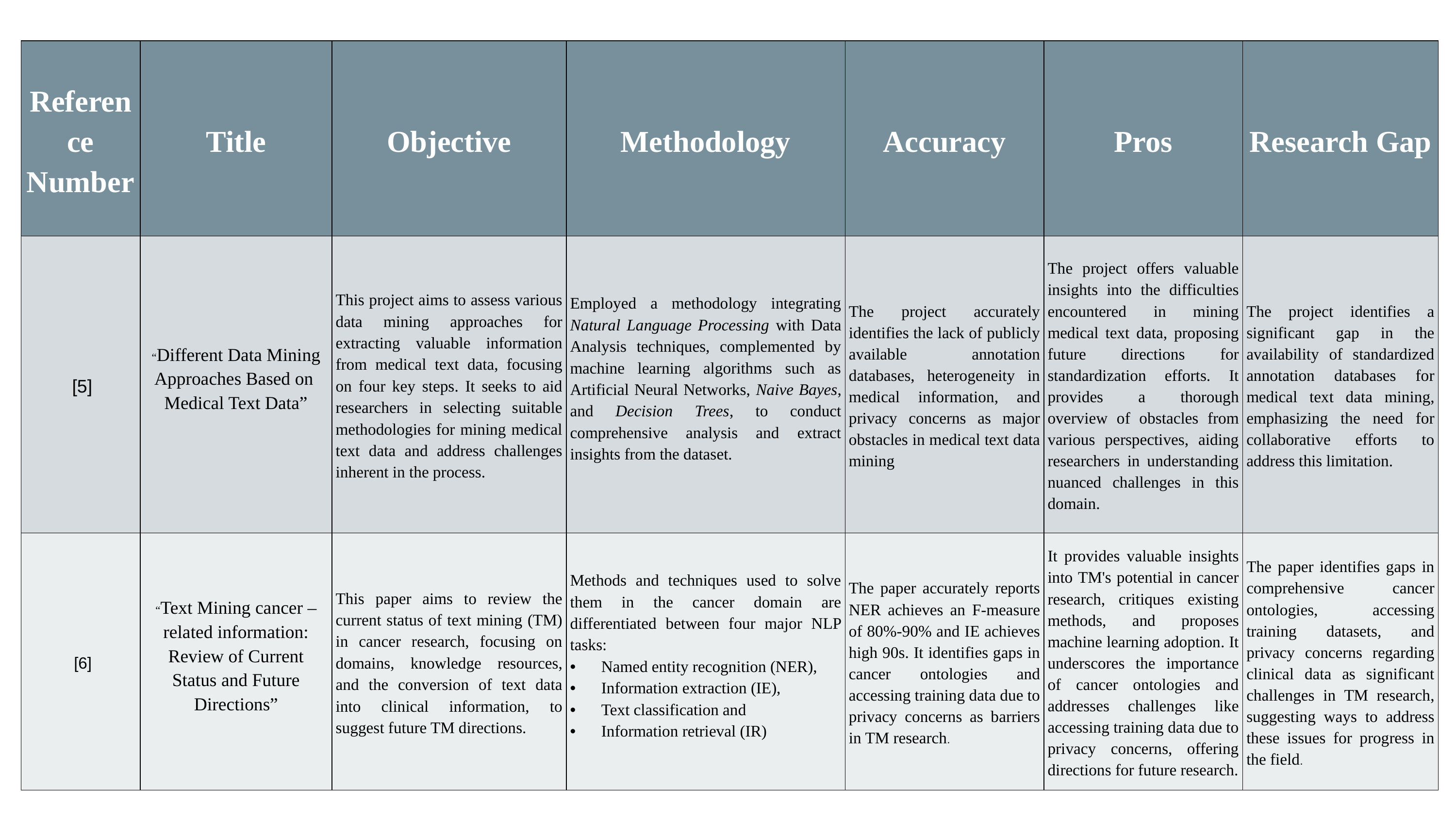

| Reference Number | Title | Objective | Methodology | Accuracy | Pros | Research Gap |
| --- | --- | --- | --- | --- | --- | --- |
| [5] | “Different Data Mining Approaches Based on Medical Text Data” | This project aims to assess various data mining approaches for extracting valuable information from medical text data, focusing on four key steps. It seeks to aid researchers in selecting suitable methodologies for mining medical text data and address challenges inherent in the process. | Employed a methodology integrating Natural Language Processing with Data Analysis techniques, complemented by machine learning algorithms such as Artificial Neural Networks, Naive Bayes, and Decision Trees, to conduct comprehensive analysis and extract insights from the dataset. | The project accurately identifies the lack of publicly available annotation databases, heterogeneity in medical information, and privacy concerns as major obstacles in medical text data mining | The project offers valuable insights into the difficulties encountered in mining medical text data, proposing future directions for standardization efforts. It provides a thorough overview of obstacles from various perspectives, aiding researchers in understanding nuanced challenges in this domain. | The project identifies a significant gap in the availability of standardized annotation databases for medical text data mining, emphasizing the need for collaborative efforts to address this limitation. |
| [6] | “Text Mining cancer – related information: Review of Current Status and Future Directions” | This paper aims to review the current status of text mining (TM) in cancer research, focusing on domains, knowledge resources, and the conversion of text data into clinical information, to suggest future TM directions. | Methods and techniques used to solve them in the cancer domain are differentiated between four major NLP tasks: Named entity recognition (NER), Information extraction (IE), Text classification and Information retrieval (IR) | The paper accurately reports NER achieves an F-measure of 80%-90% and IE achieves high 90s. It identifies gaps in cancer ontologies and accessing training data due to privacy concerns as barriers in TM research. | It provides valuable insights into TM's potential in cancer research, critiques existing methods, and proposes machine learning adoption. It underscores the importance of cancer ontologies and addresses challenges like accessing training data due to privacy concerns, offering directions for future research. | The paper identifies gaps in comprehensive cancer ontologies, accessing training datasets, and privacy concerns regarding clinical data as significant challenges in TM research, suggesting ways to address these issues for progress in the field. |
#